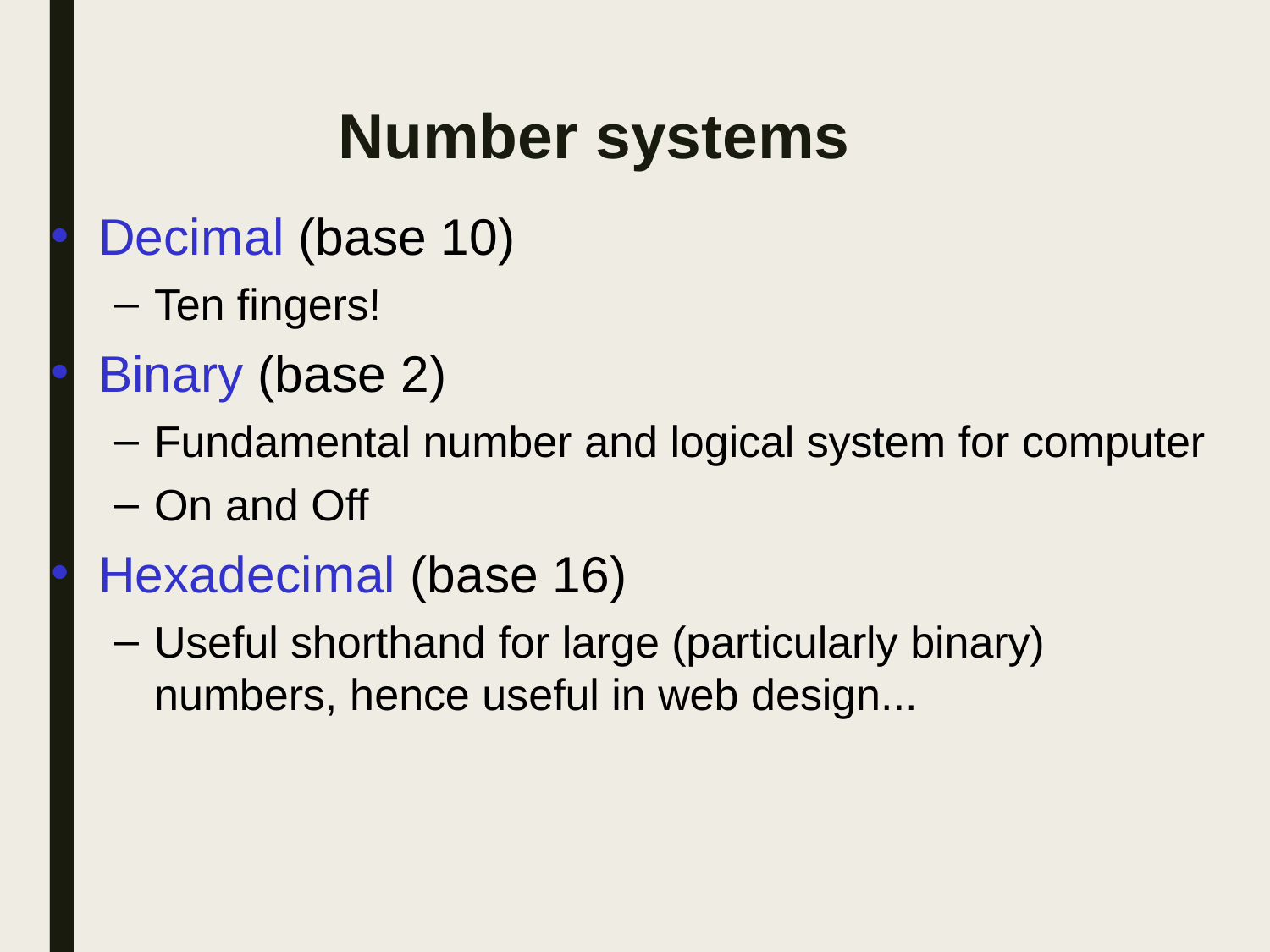

# Number systems
Decimal (base 10)
Ten fingers!
Binary (base 2)
Fundamental number and logical system for computer
On and Off
Hexadecimal (base 16)
Useful shorthand for large (particularly binary)
numbers, hence useful in web design...